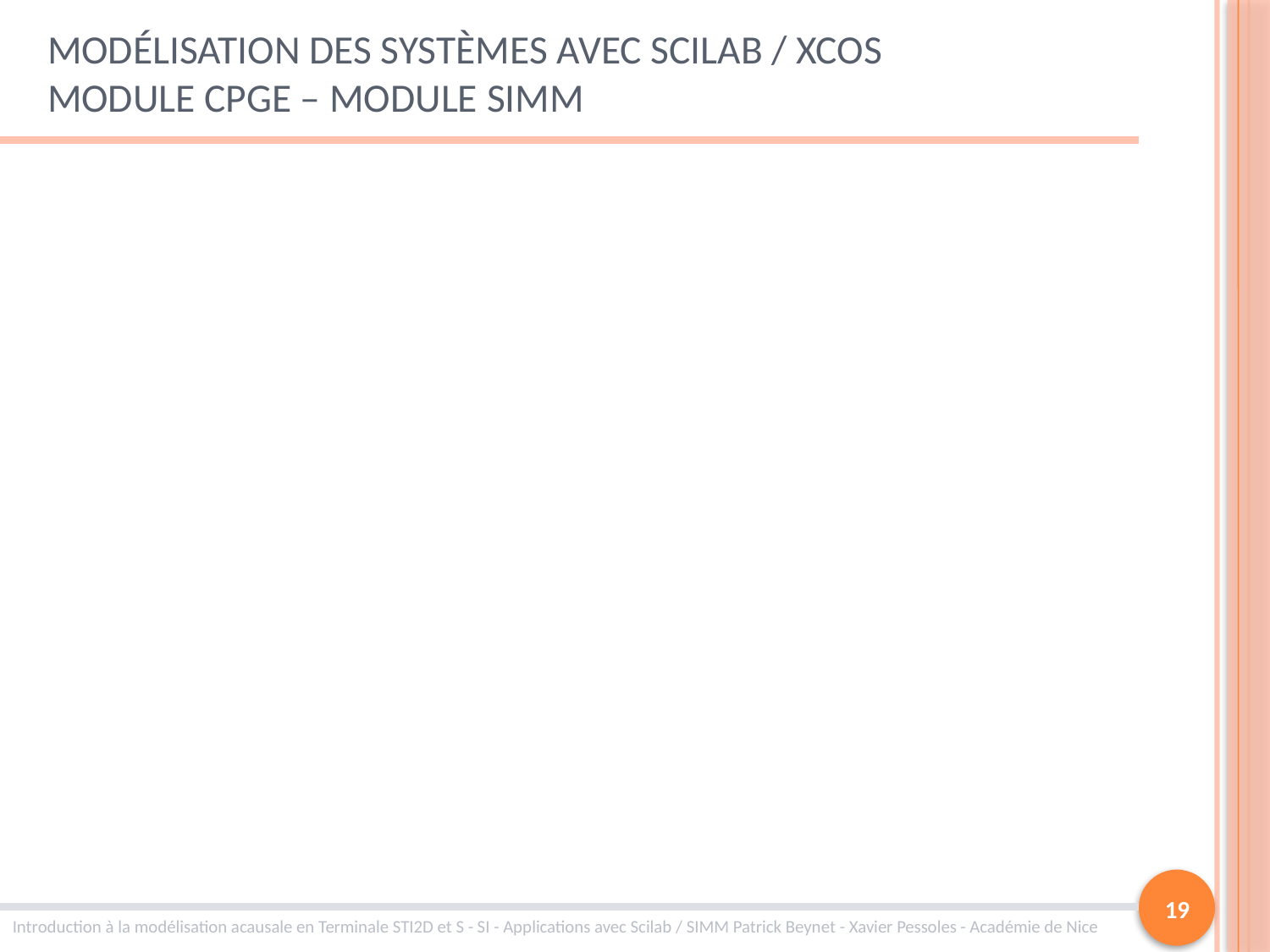

# Modélisation des systèmes avec Scilab / Xcos Module CPGE – Module SIMM

19